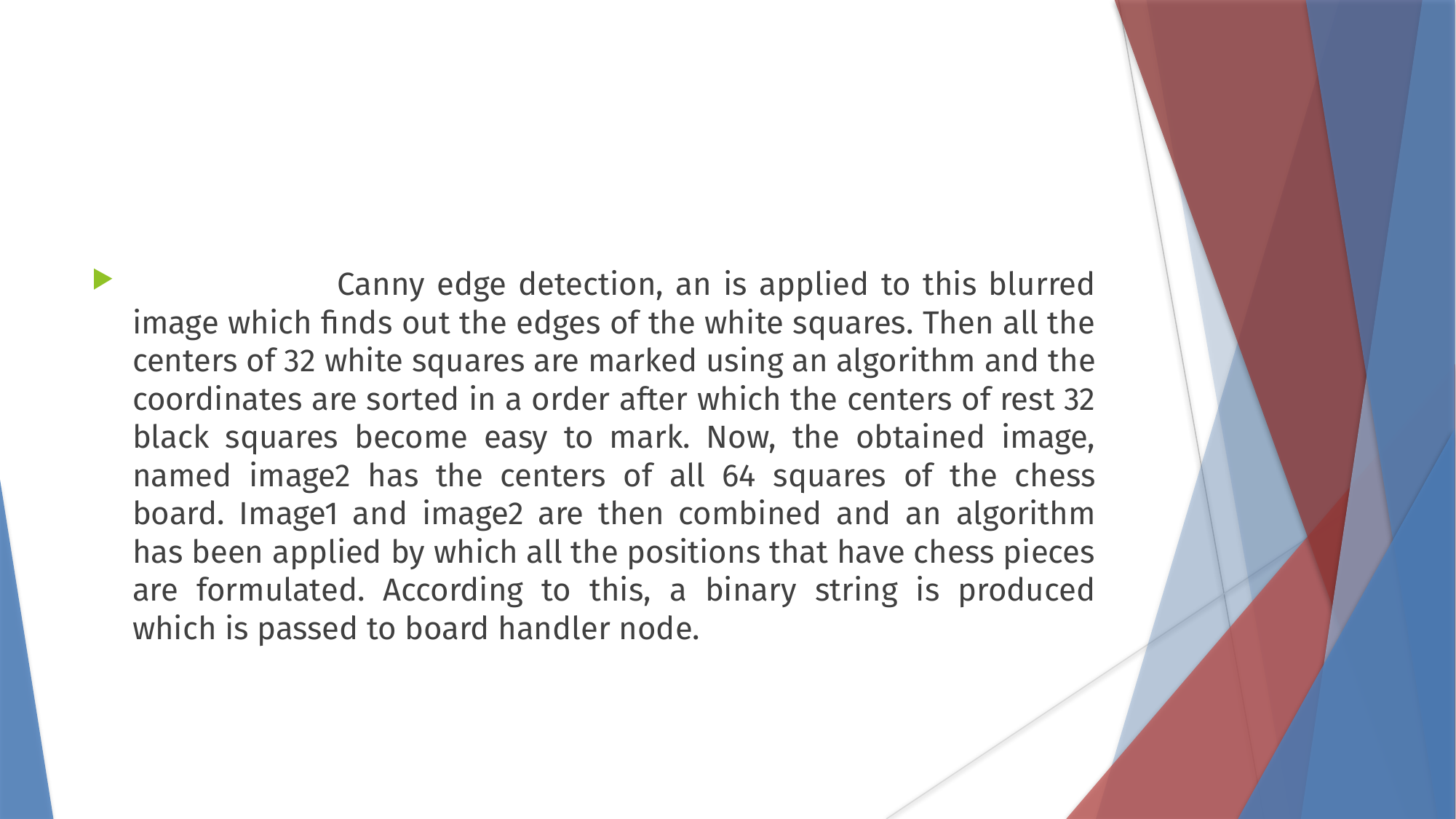

Canny edge detection, an is applied to this blurred image which finds out the edges of the white squares. Then all the centers of 32 white squares are marked using an algorithm and the coordinates are sorted in a order after which the centers of rest 32 black squares become easy to mark. Now, the obtained image, named image2 has the centers of all 64 squares of the chess board. Image1 and image2 are then combined and an algorithm has been applied by which all the positions that have chess pieces are formulated. According to this, a binary string is produced which is passed to board handler node.